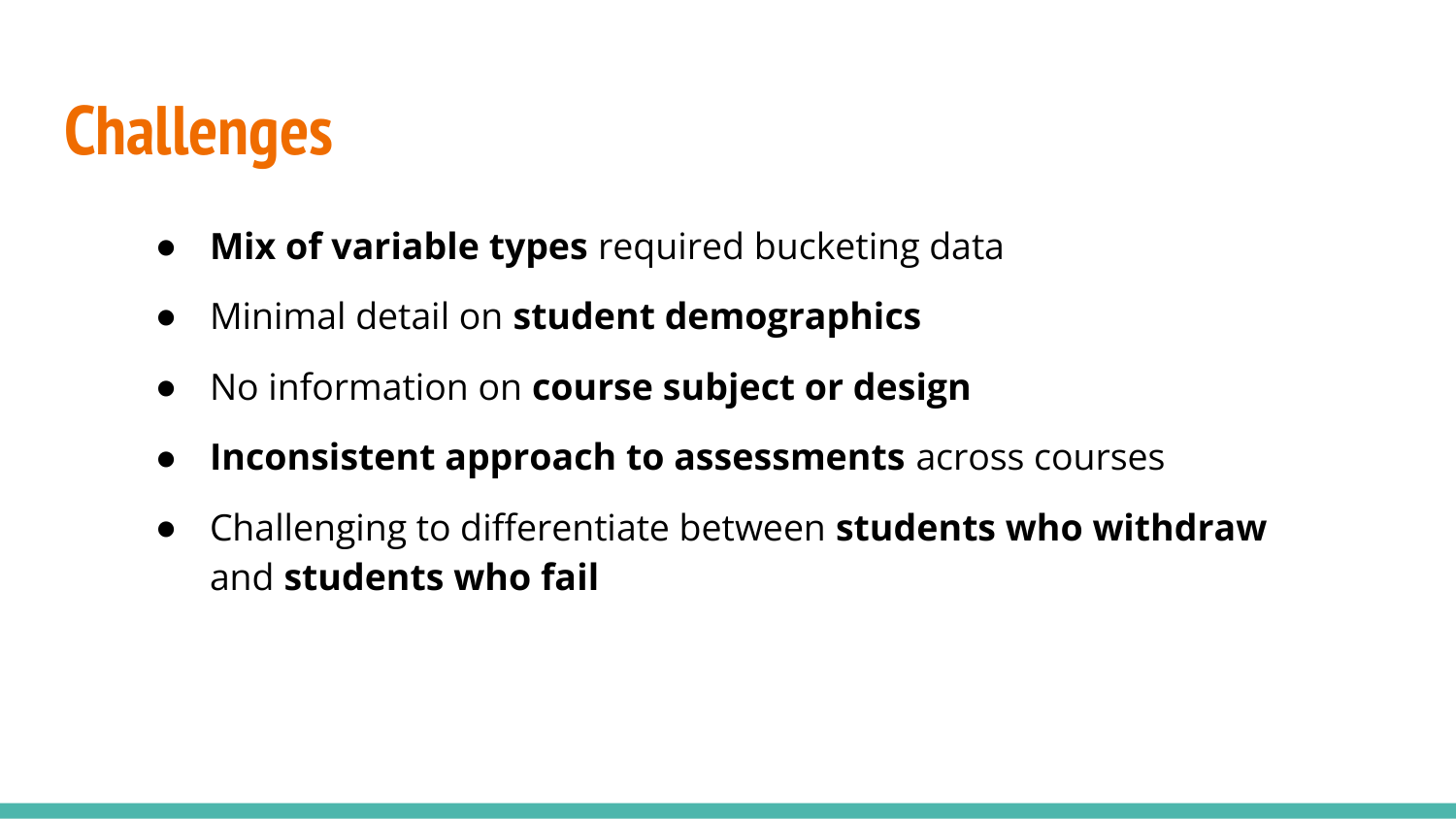

# Challenges
Mix of variable types required bucketing data
Minimal detail on student demographics
No information on course subject or design
Inconsistent approach to assessments across courses
Challenging to differentiate between students who withdraw and students who fail